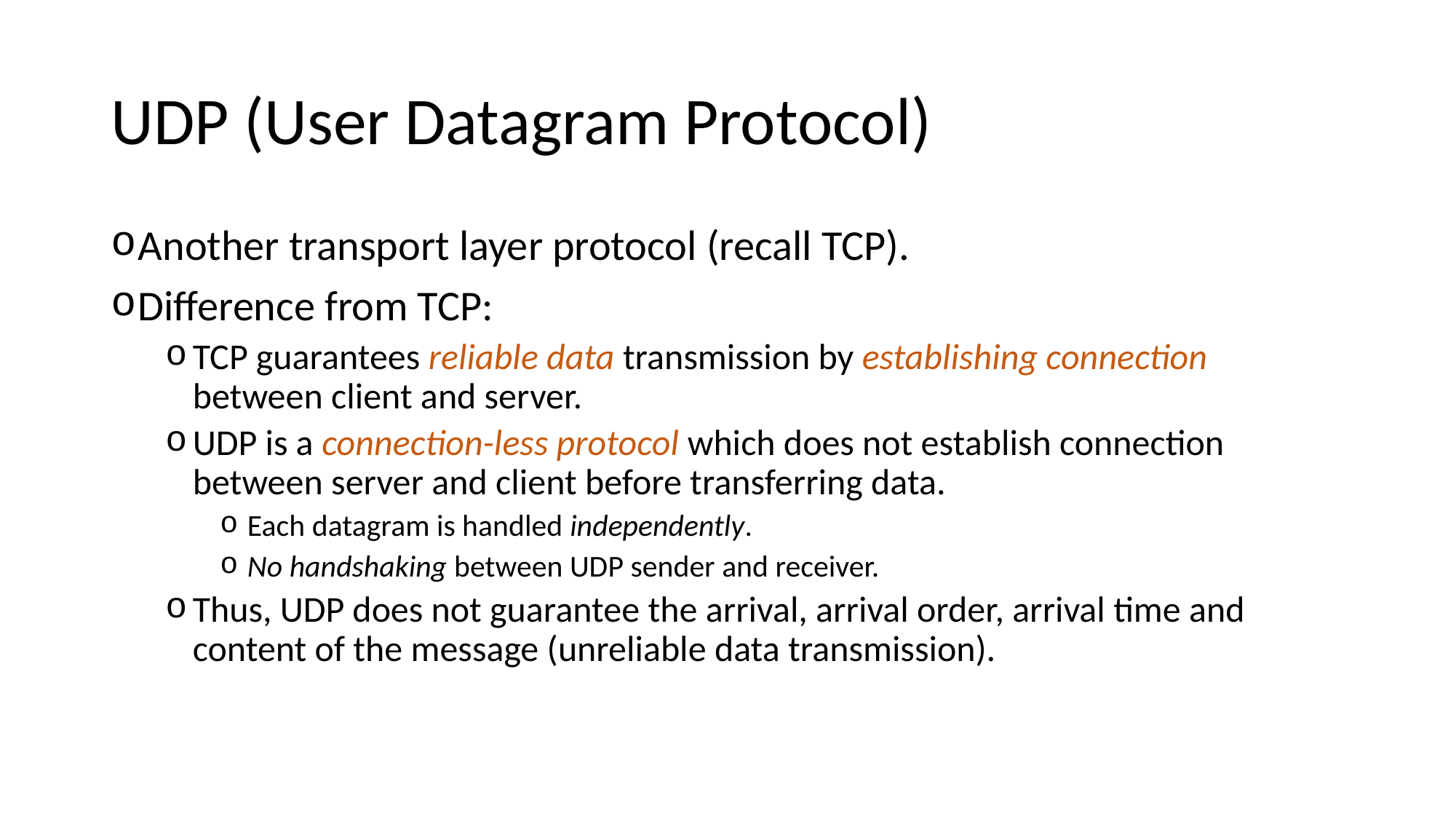

# UDP (User Datagram Protocol)
Another transport layer protocol (recall TCP).
Difference from TCP:
TCP guarantees reliable data transmission by establishing connection between client and server.
UDP is a connection-less protocol which does not establish connection between server and client before transferring data.
Each datagram is handled independently.
No handshaking between UDP sender and receiver.
Thus, UDP does not guarantee the arrival, arrival order, arrival time and content of the message (unreliable data transmission).